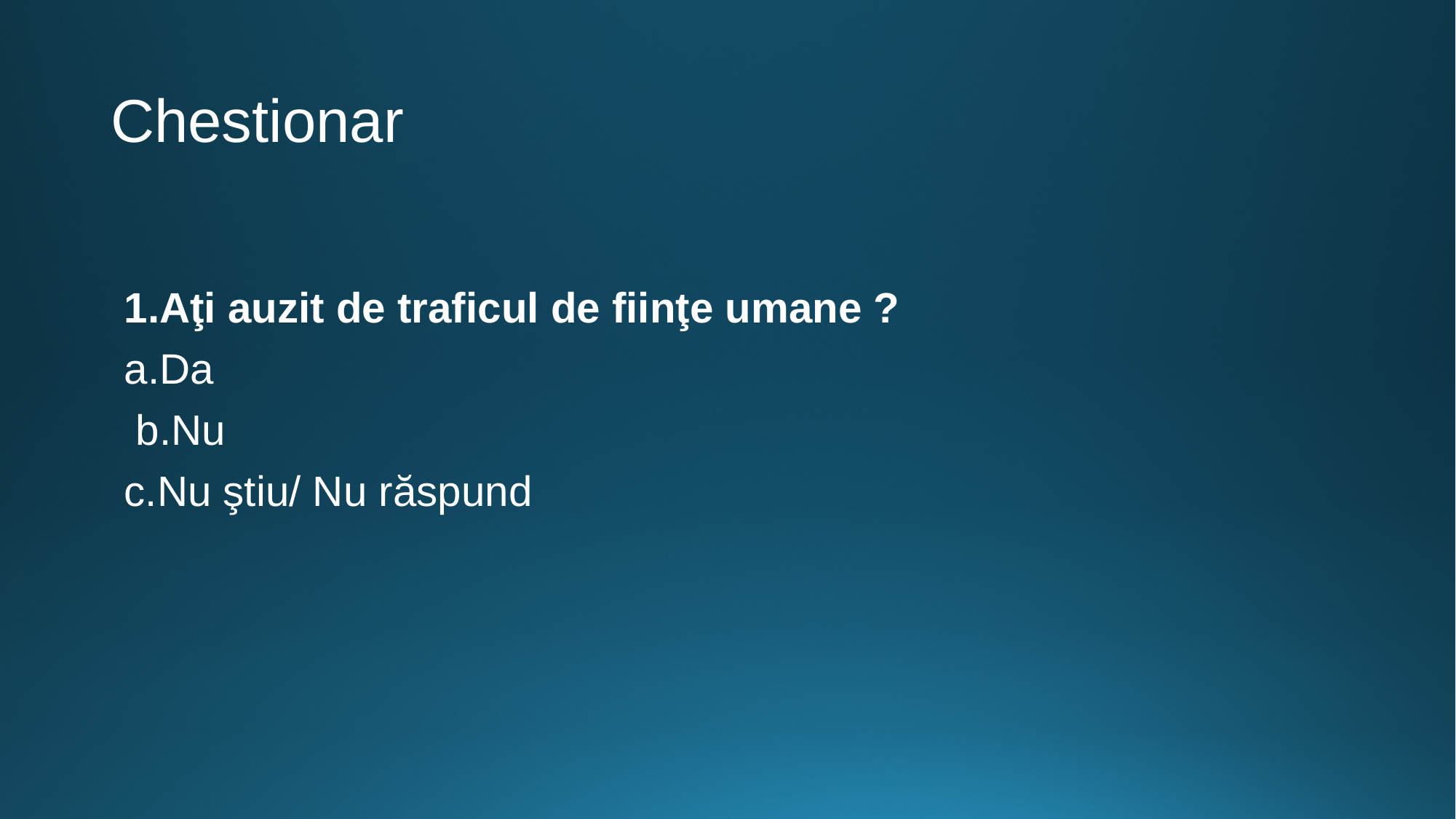

# Chestionar
1.Aţi auzit de traficul de fiinţe umane ?
a.Da
 b.Nu
c.Nu ştiu/ Nu răspund